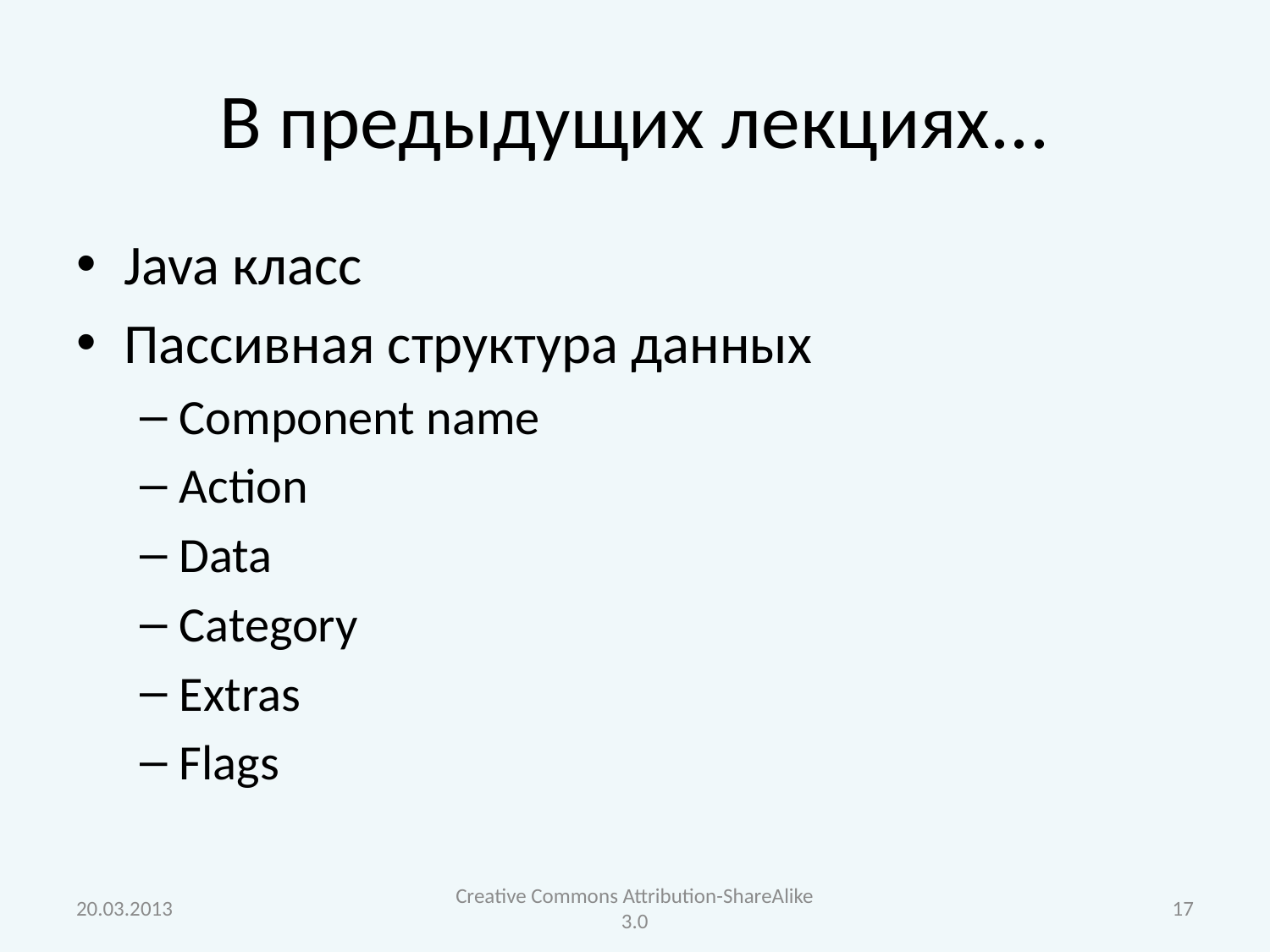

# В предыдущих лекциях...
Java класс
Пассивная структура данных
Component name
Action
Data
Category
Extras
Flags
20.03.2013
Creative Commons Attribution-ShareAlike 3.0
17